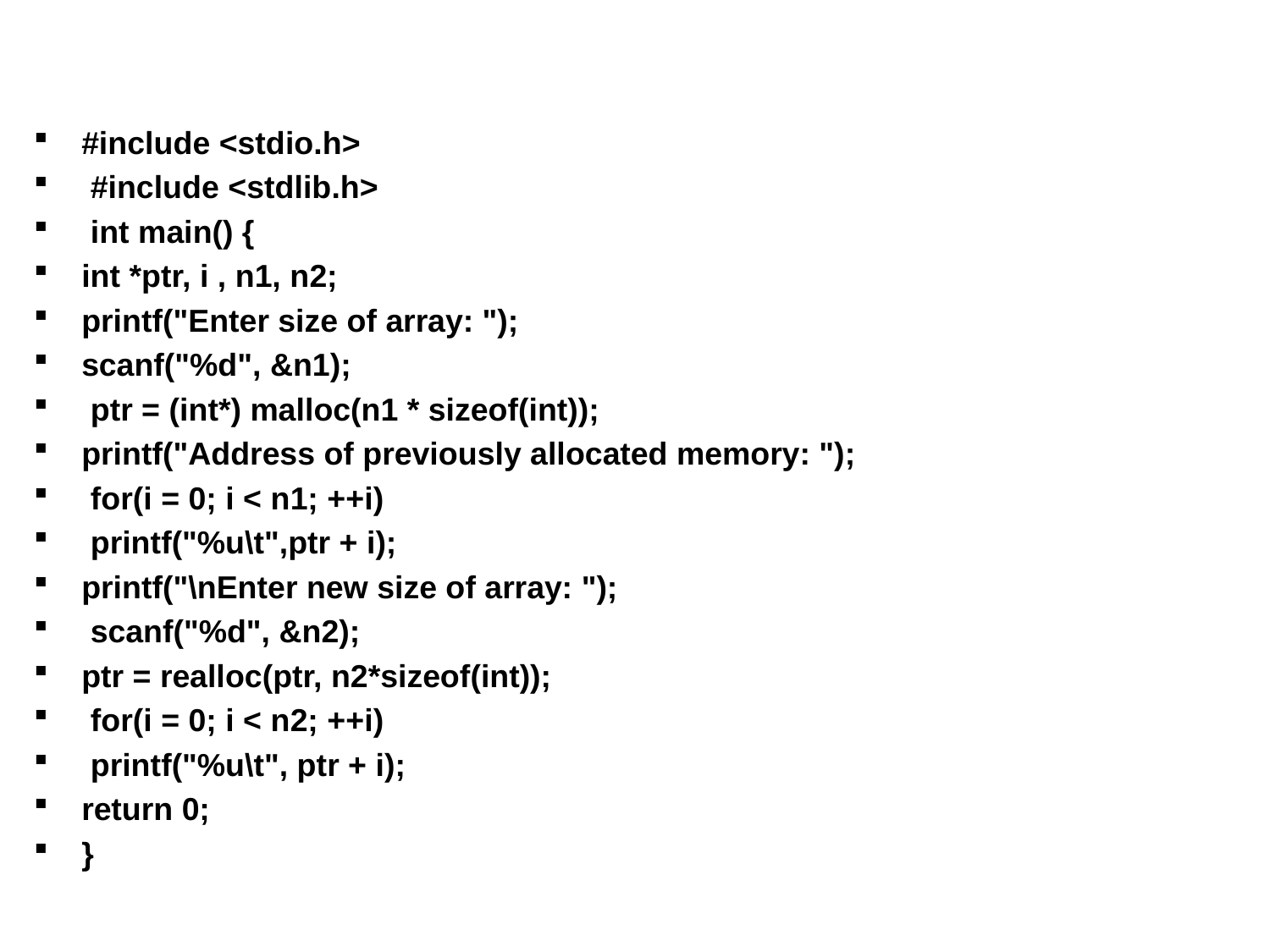

#
#include <stdio.h>
 #include <stdlib.h>
 int main() {
int *ptr, i , n1, n2;
printf("Enter size of array: ");
scanf("%d", &n1);
 ptr = (int*) malloc(n1 * sizeof(int));
printf("Address of previously allocated memory: ");
 for(i = 0; i < n1; ++i)
 printf("%u\t",ptr + i);
printf("\nEnter new size of array: ");
 scanf("%d", &n2);
ptr = realloc(ptr, n2*sizeof(int));
 for(i = 0; i < n2; ++i)
 printf("%u\t", ptr + i);
return 0;
}